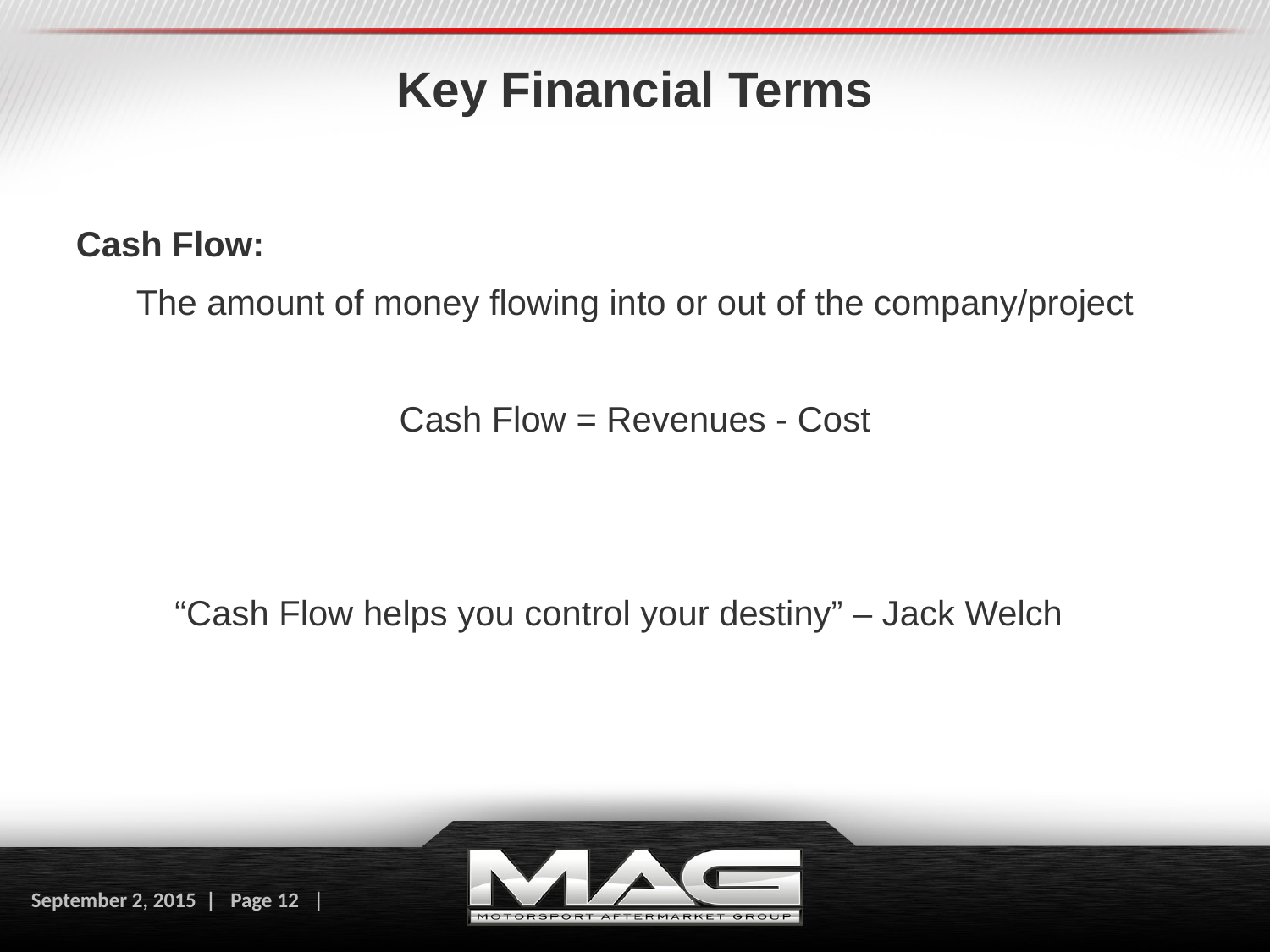

# Key Financial Terms
Cash Flow:
The amount of money flowing into or out of the company/project

Cash Flow = Revenues - Cost

“Cash Flow helps you control your destiny” – Jack Welch